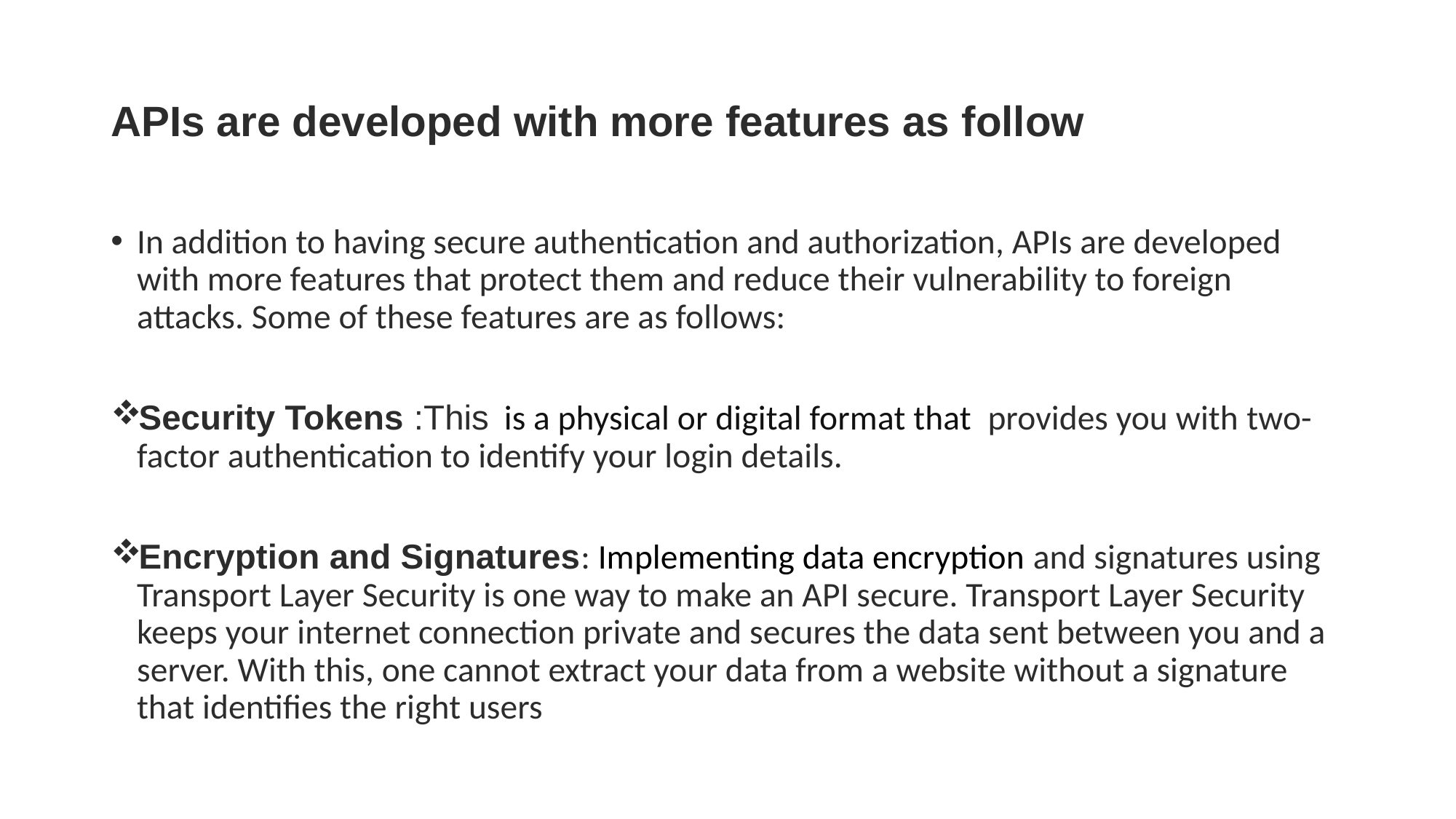

# APIs are developed with more features as follow
In addition to having secure authentication and authorization, APIs are developed with more features that protect them and reduce their vulnerability to foreign attacks. Some of these features are as follows:

Security Tokens :This  is a physical or digital format that  provides you with two-factor authentication to identify your login details.

Encryption and Signatures: Implementing data encryption and signatures using Transport Layer Security is one way to make an API secure. Transport Layer Security keeps your internet connection private and secures the data sent between you and a server. With this, one cannot extract your data from a website without a signature that identifies the right users